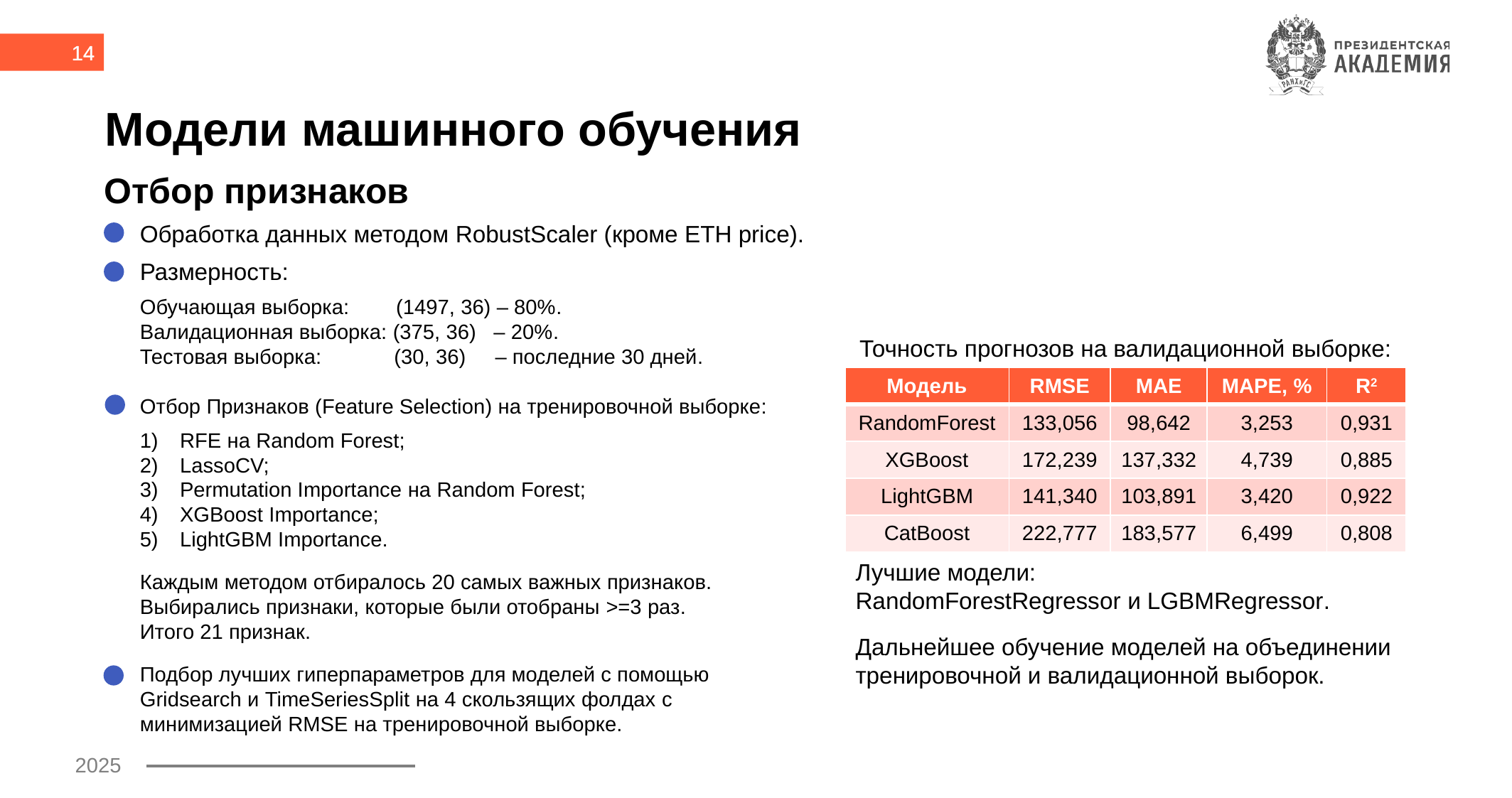

14
# Модели машинного обучения
Отбор признаков
Обработка данных методом RobustScaler (кроме ETH price).
Размерность:
Обучающая выборка:        (1497, 36) – 80%.
Валидационная выборка: (375, 36)   – 20%.
Тестовая выборка: 	       (30, 36)     – последние 30 дней.

Отбор Признаков (Feature Selection) на тренировочной выборке:
RFE на Random Forest;
LassoCV;
Permutation Importance на Random Forest;
XGBoost Importance;
LightGBM Importance.
Каждым методом отбиралось 20 самых важных признаков.
Выбирались признаки, которые были отобраны >=3 раз.
Итого 21 признак.
Подбор лучших гиперпараметров для моделей с помощью Gridsearch и TimeSeriesSplit на 4 скользящих фолдах с минимизацией RMSE на тренировочной выборке.

Точность прогнозов на валидационной выборке:
| Модель | RMSE | MAE | MAPE, % | R2 |
| --- | --- | --- | --- | --- |
| RandomForest | 133,056 | 98,642 | 3,253 | 0,931 |
| XGBoost | 172,239 | 137,332 | 4,739 | 0,885 |
| LightGBM | 141,340 | 103,891 | 3,420 | 0,922 |
| CatBoost | 222,777 | 183,577 | 6,499 | 0,808 |

Лучшие модели:
RandomForestRegressor и LGBMRegressor.
Дальнейшее обучение моделей на объединении тренировочной и валидационной выборок.